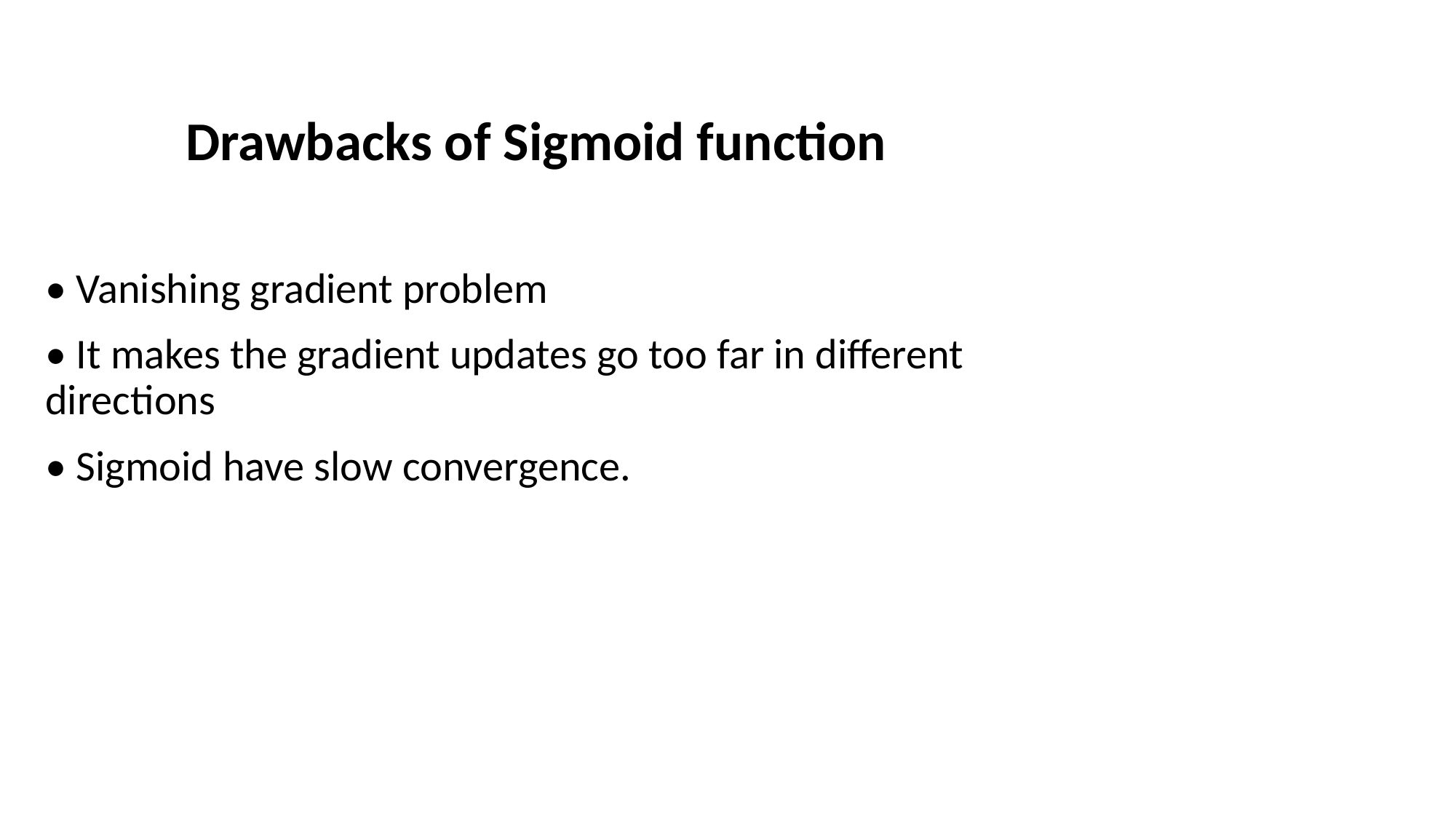

Drawbacks of Sigmoid function
• Vanishing gradient problem
• It makes the gradient updates go too far in different directions
• Sigmoid have slow convergence.